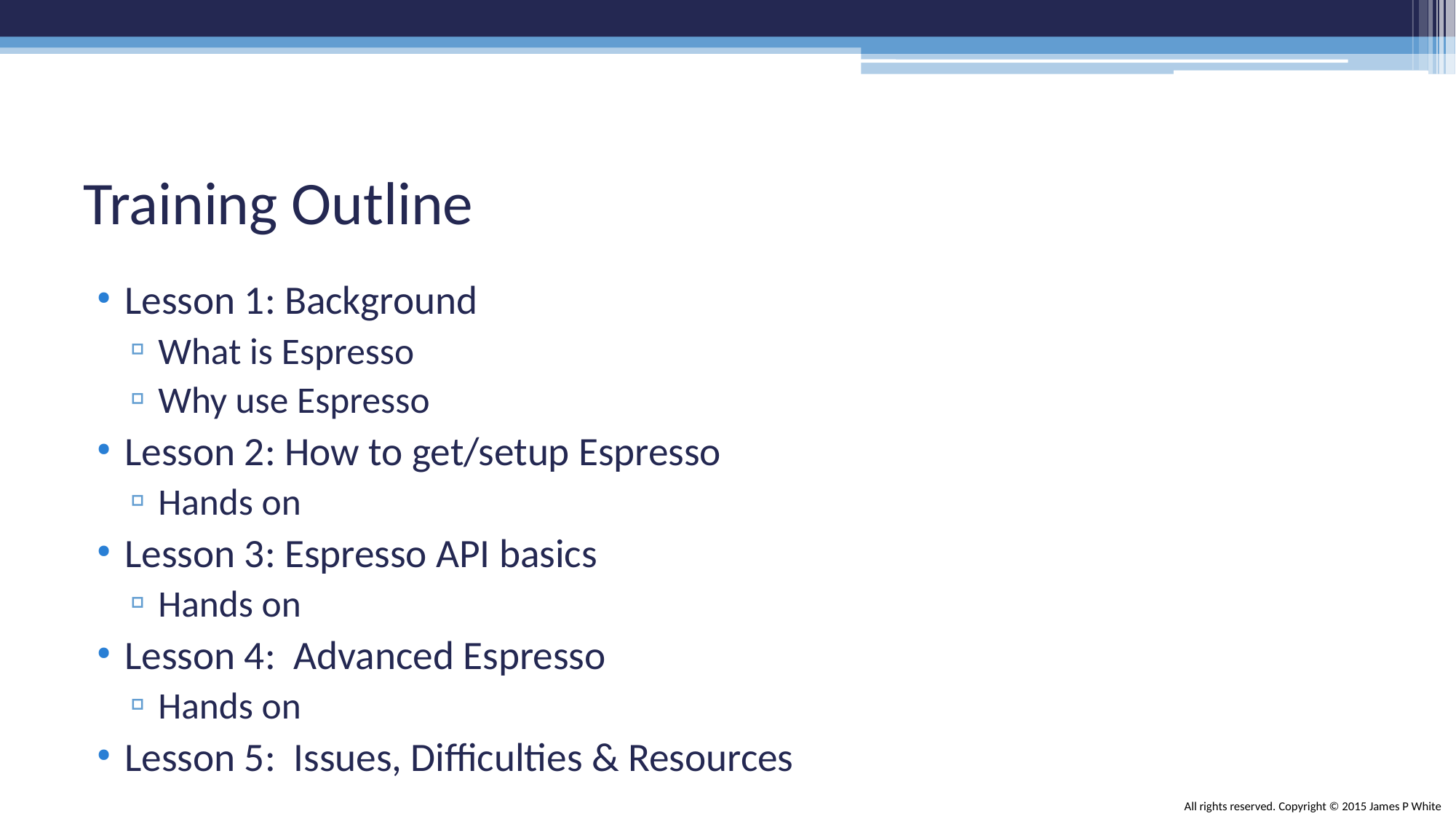

# Training Outline
Lesson 1: Background
What is Espresso
Why use Espresso
Lesson 2: How to get/setup Espresso
Hands on
Lesson 3: Espresso API basics
Hands on
Lesson 4:  Advanced Espresso
Hands on
Lesson 5:  Issues, Difficulties & Resources